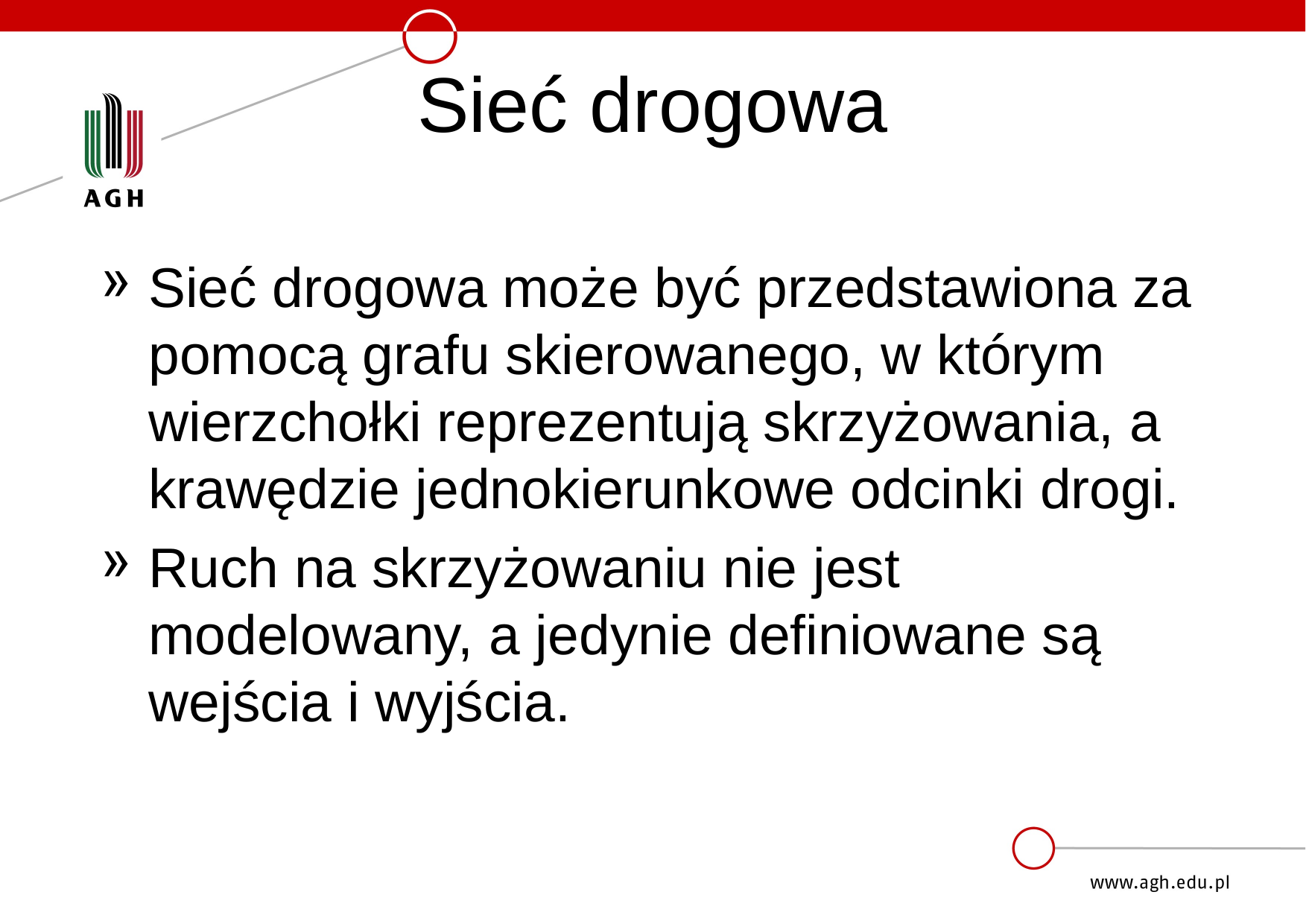

# Sieć drogowa
Sieć drogowa może być przedstawiona za pomocą grafu skierowanego, w którym wierzchołki reprezentują skrzyżowania, a krawędzie jednokierunkowe odcinki drogi.
Ruch na skrzyżowaniu nie jest modelowany, a jedynie definiowane są wejścia i wyjścia.